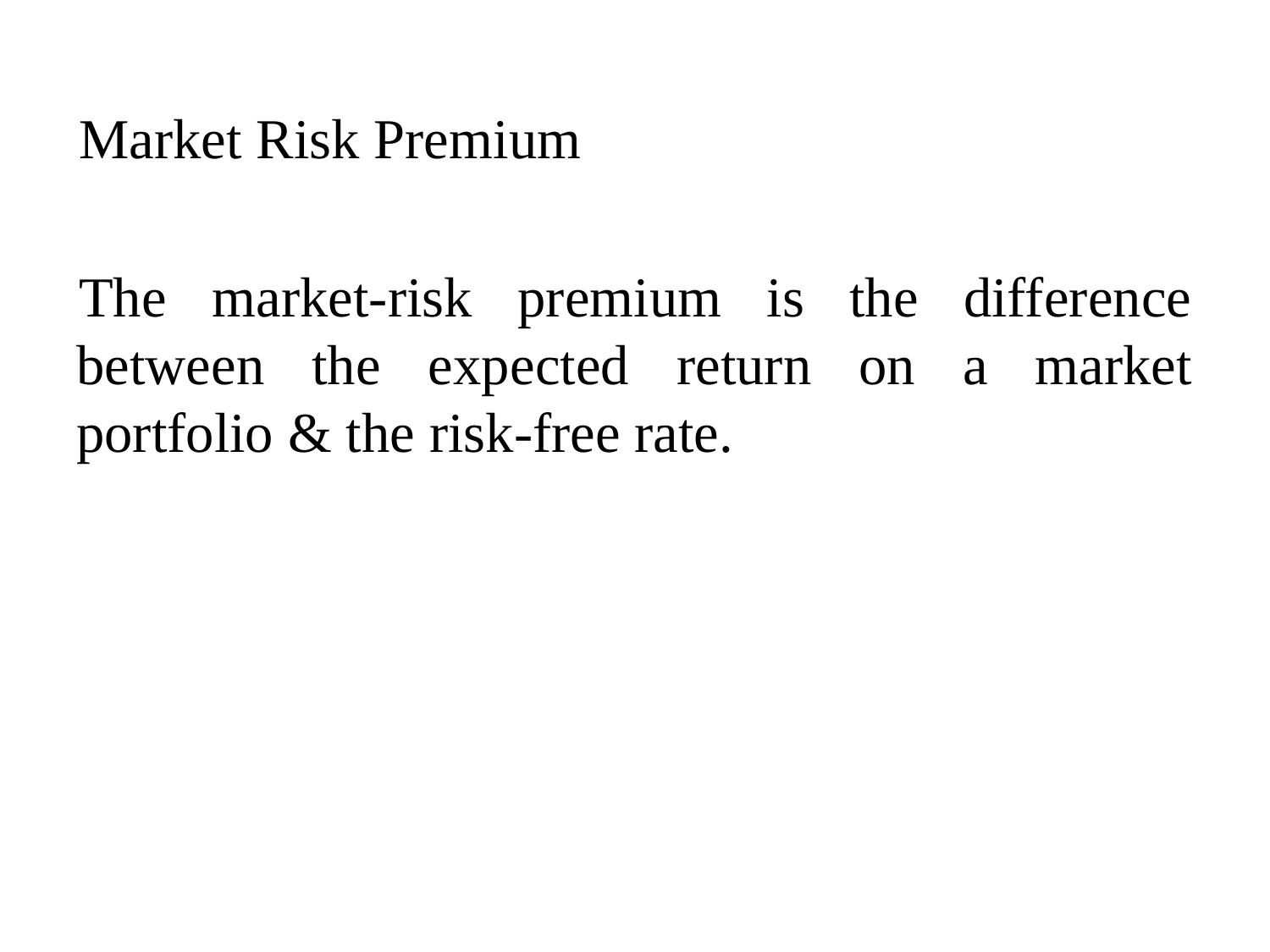

Market Risk Premium

The market-risk premium is the difference between the expected return on a market portfolio & the risk-free rate.